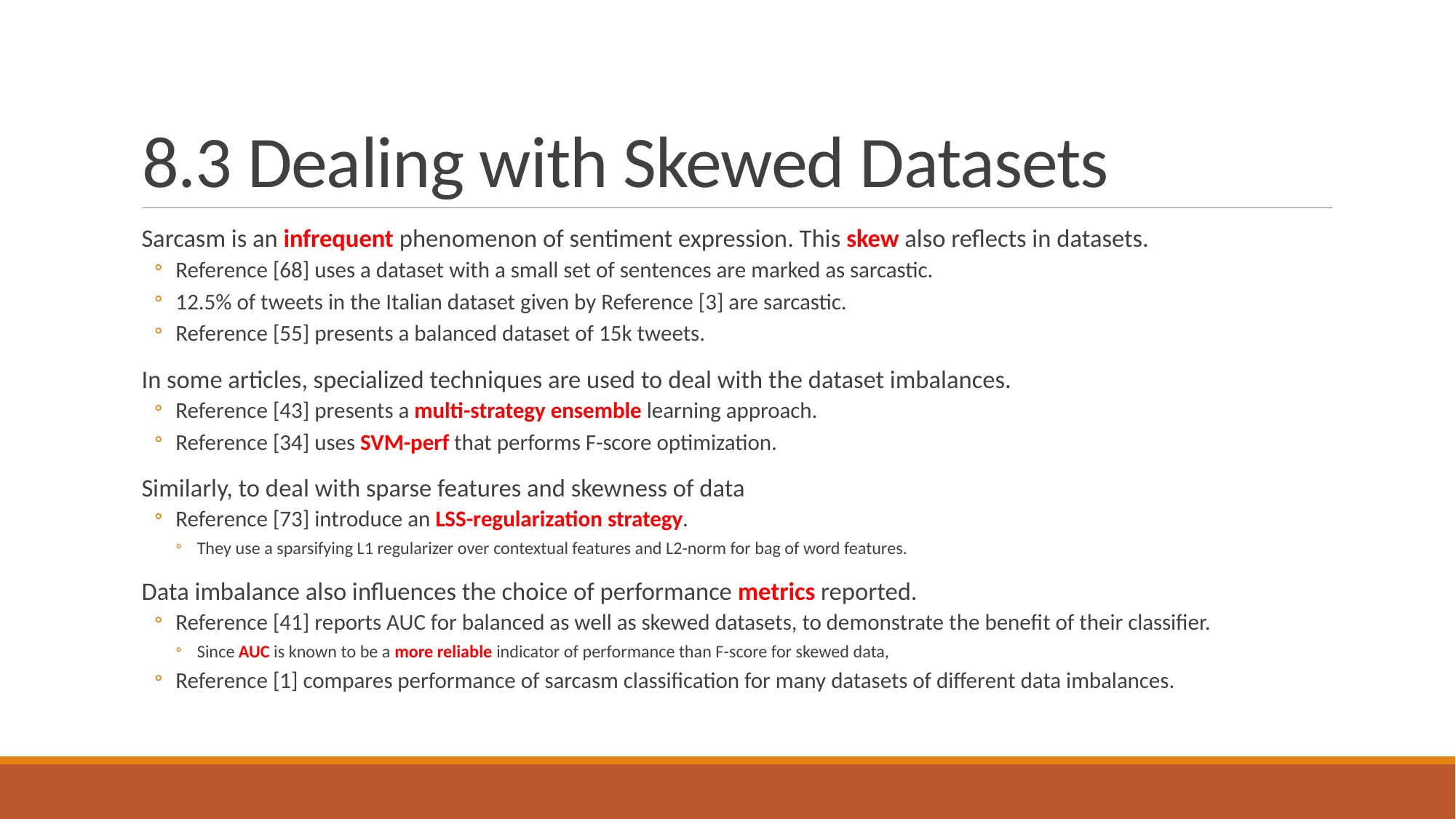

# 8.3 Dealing with Skewed Datasets
Sarcasm is an infrequent phenomenon of sentiment expression. This skew also reflects in datasets.
Reference [68] uses a dataset with a small set of sentences are marked as sarcastic.
12.5% of tweets in the Italian dataset given by Reference [3] are sarcastic.
Reference [55] presents a balanced dataset of 15k tweets.
In some articles, specialized techniques are used to deal with the dataset imbalances.
Reference [43] presents a multi-strategy ensemble learning approach.
Reference [34] uses SVM-perf that performs F-score optimization.
Similarly, to deal with sparse features and skewness of data
Reference [73] introduce an LSS-regularization strategy.
They use a sparsifying L1 regularizer over contextual features and L2-norm for bag of word features.
Data imbalance also influences the choice of performance metrics reported.
Reference [41] reports AUC for balanced as well as skewed datasets, to demonstrate the benefit of their classifier.
Since AUC is known to be a more reliable indicator of performance than F-score for skewed data,
Reference [1] compares performance of sarcasm classification for many datasets of different data imbalances.